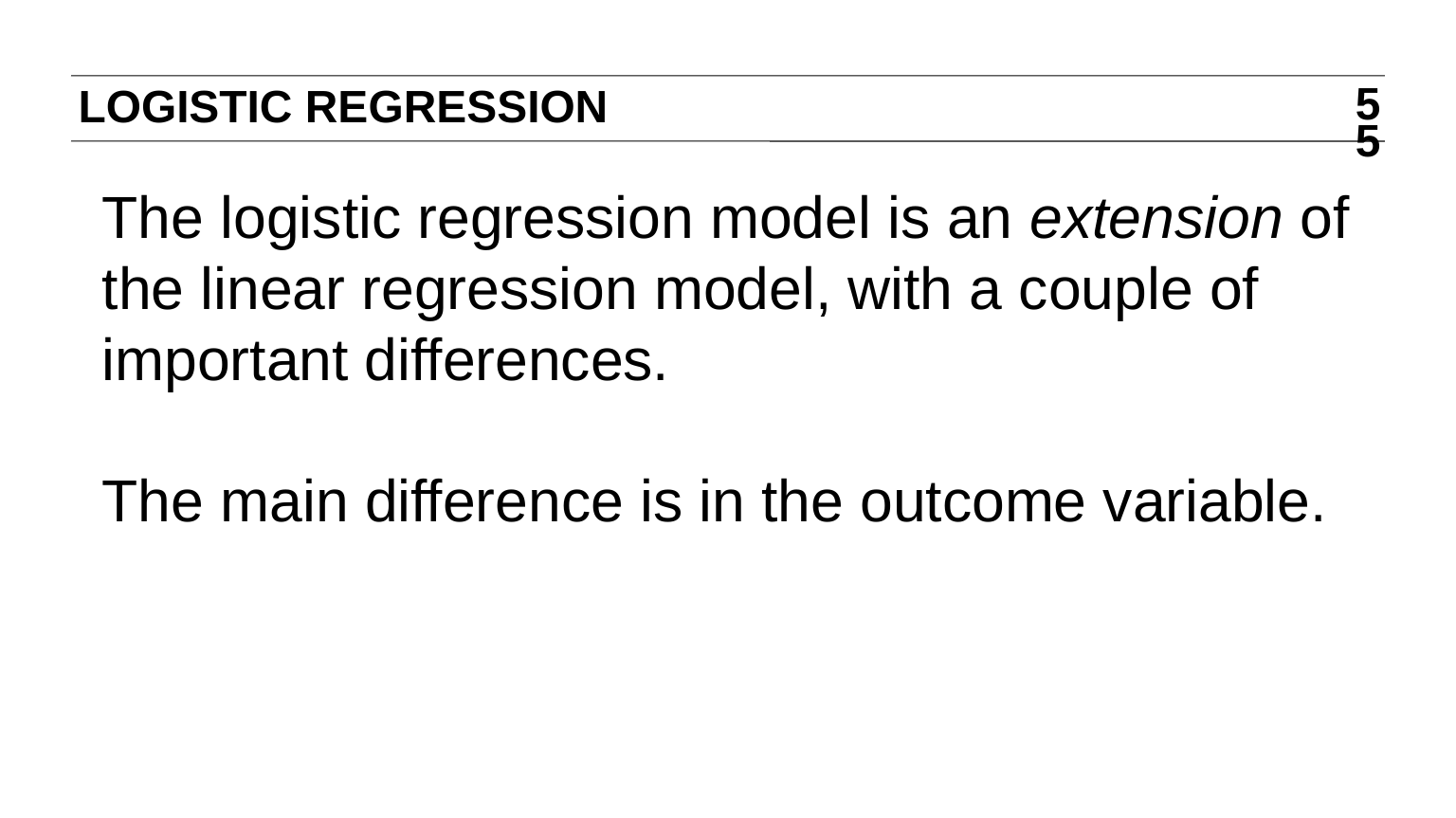

Logistic regression
55
The logistic regression model is an extension of the linear regression model, with a couple of important differences.

The main difference is in the outcome variable.